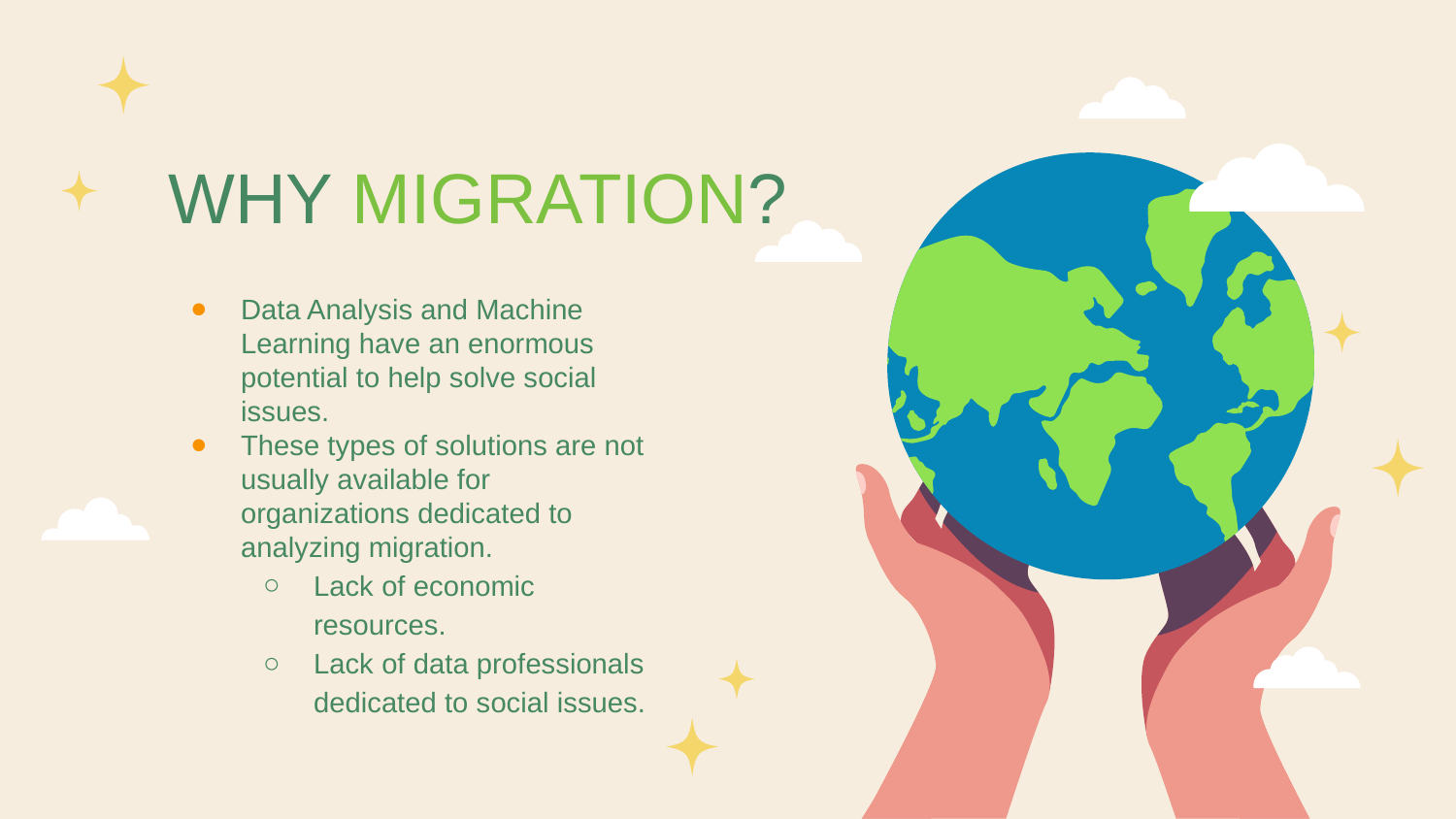

# WHY MIGRATION?

Data Analysis and Machine Learning have an enormous potential to help solve social issues.
These types of solutions are not usually available for organizations dedicated to analyzing migration.
Lack of economic resources.
Lack of data professionals dedicated to social issues.